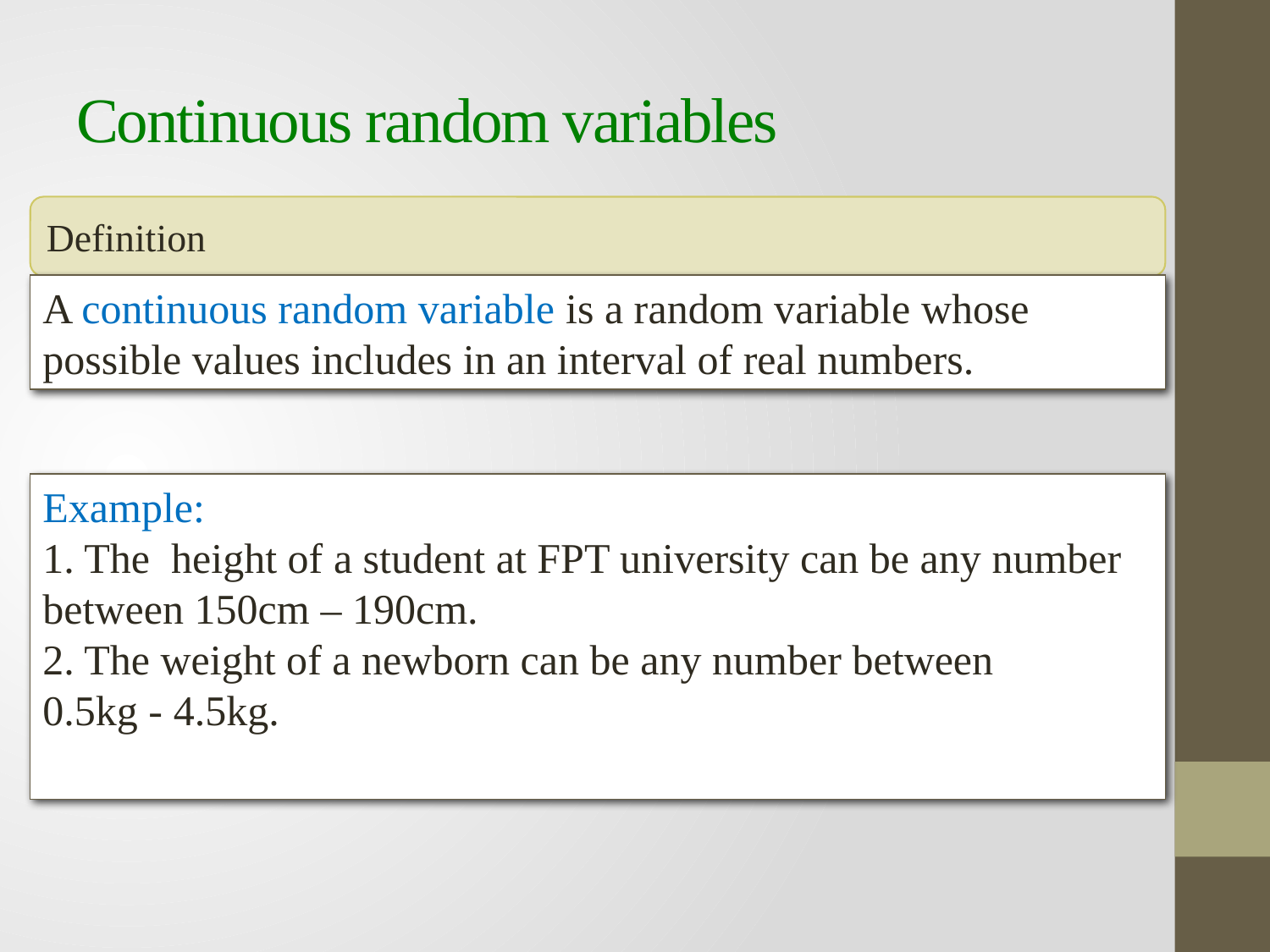

# Continuous random variables
Definition
A continuous random variable is a random variable whose possible values includes in an interval of real numbers.
Example:
1. The  height of a student at FPT university can be any number between 150cm – 190cm.
2. The weight of a newborn can be any number between
0.5kg - 4.5kg.